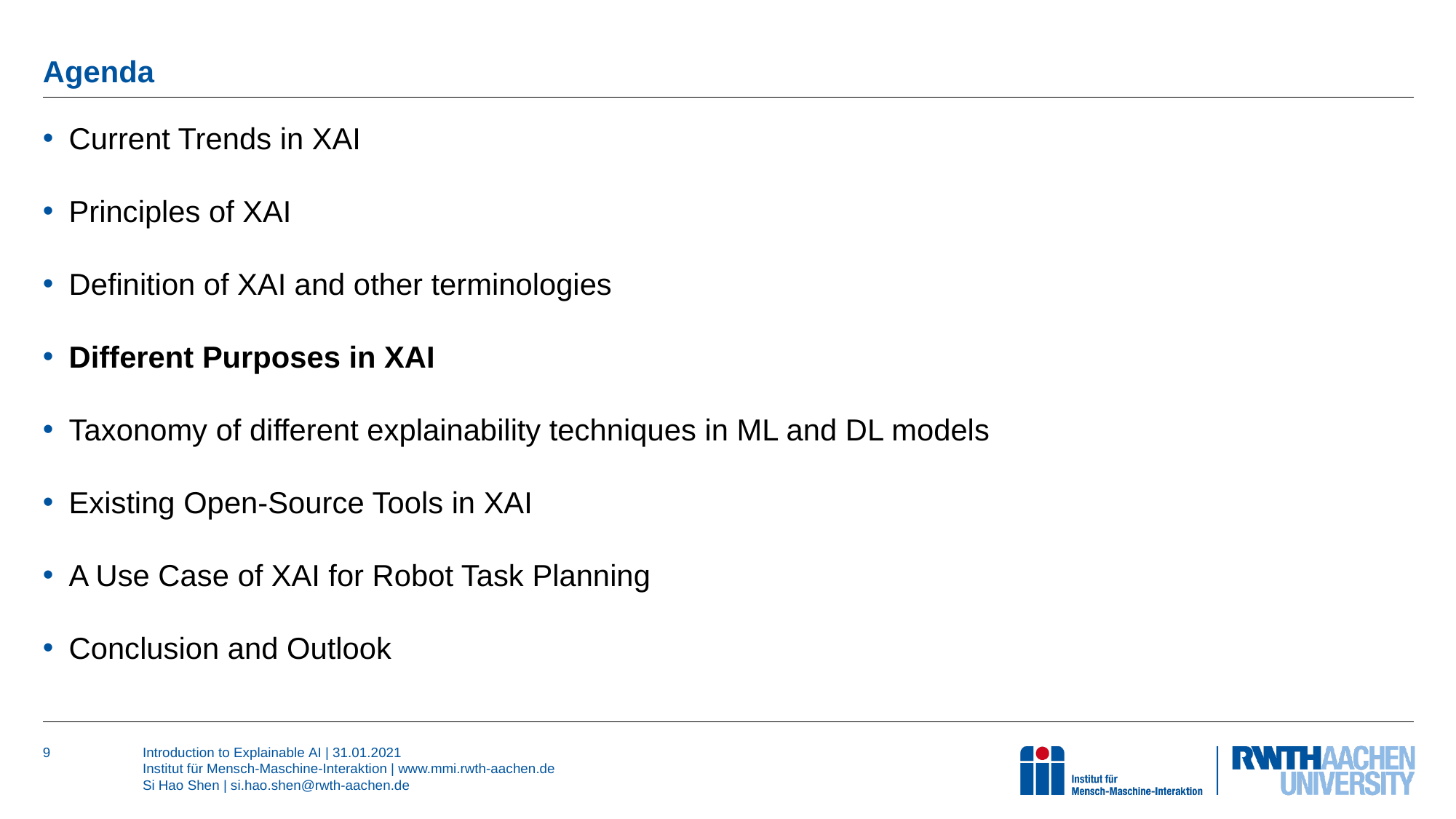

# Agenda
Current Trends in XAI
Principles of XAI
Definition of XAI and other terminologies
Different Purposes in XAI
Taxonomy of different explainability techniques in ML and DL models
Existing Open-Source Tools in XAI
A Use Case of XAI for Robot Task Planning
Conclusion and Outlook